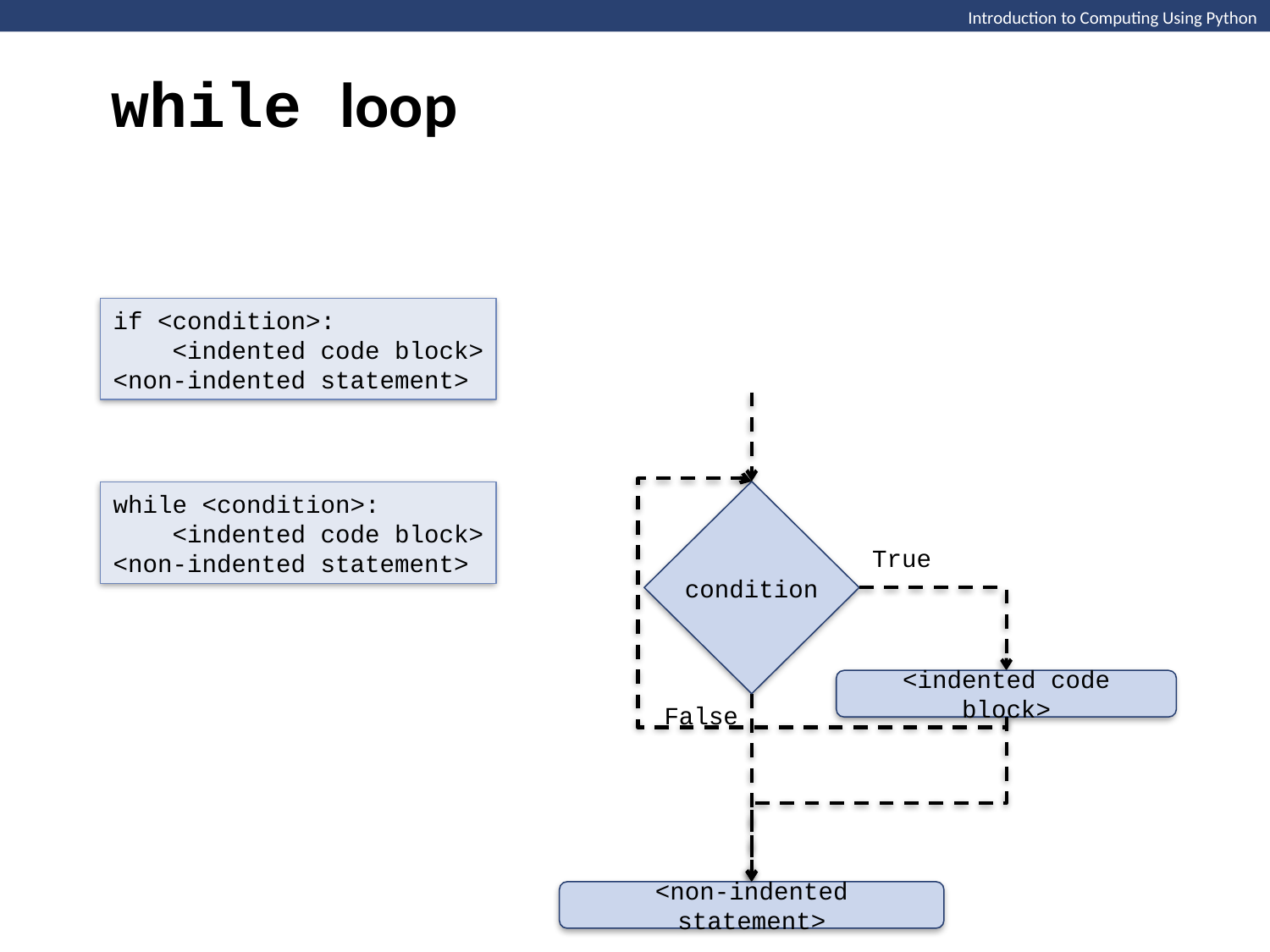

while loop
Introduction to Computing Using Python
if <condition>:
    <indented code block>
<non-indented statement>
while <condition>:
    <indented code block>
<non-indented statement>
condition
True
<indented code block>
False
<non-indented statement>